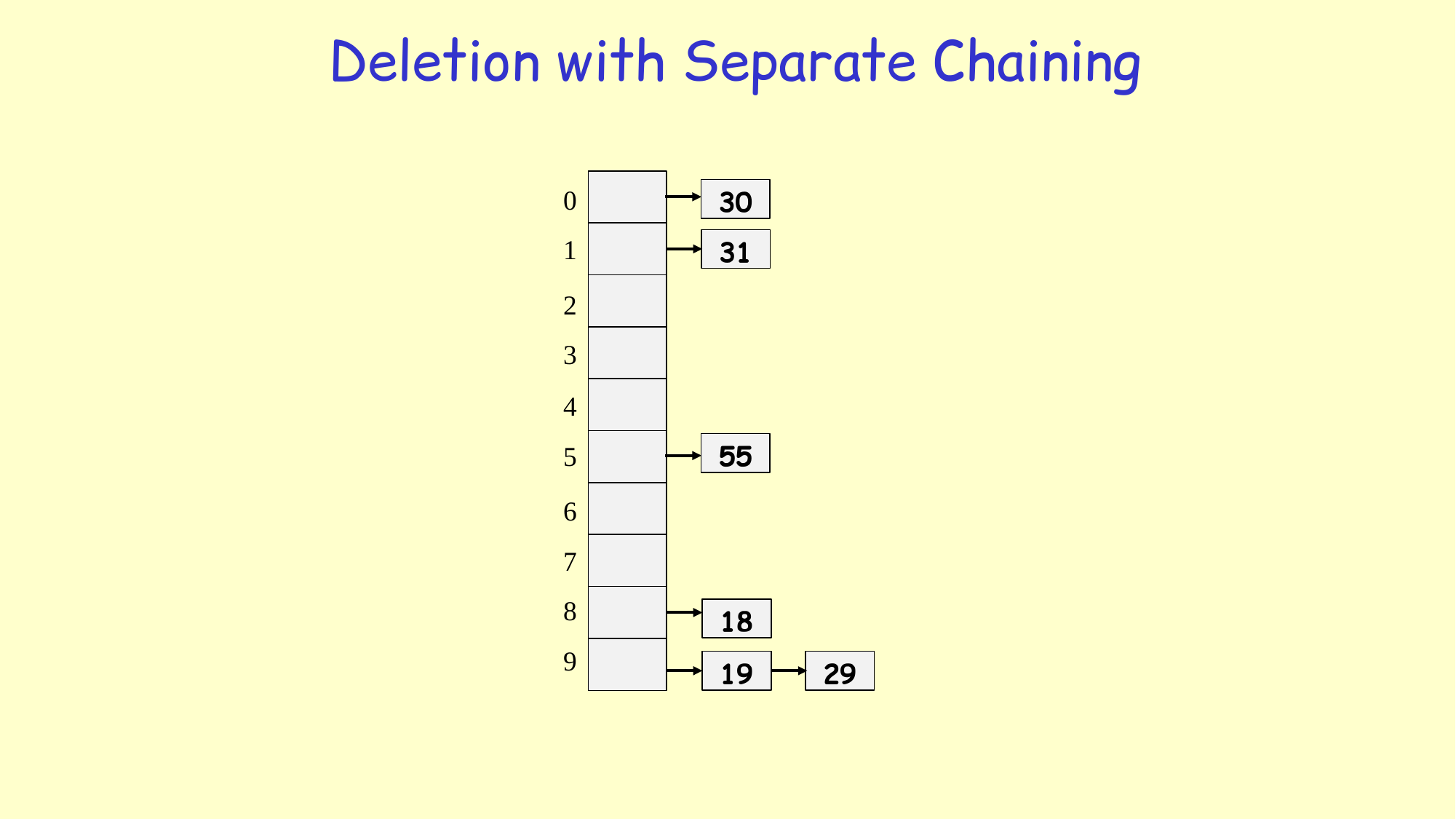

# Deletion with Separate Chaining

0
30

1
31

2

3

4

5
55

6

7

8
18
9

19
29